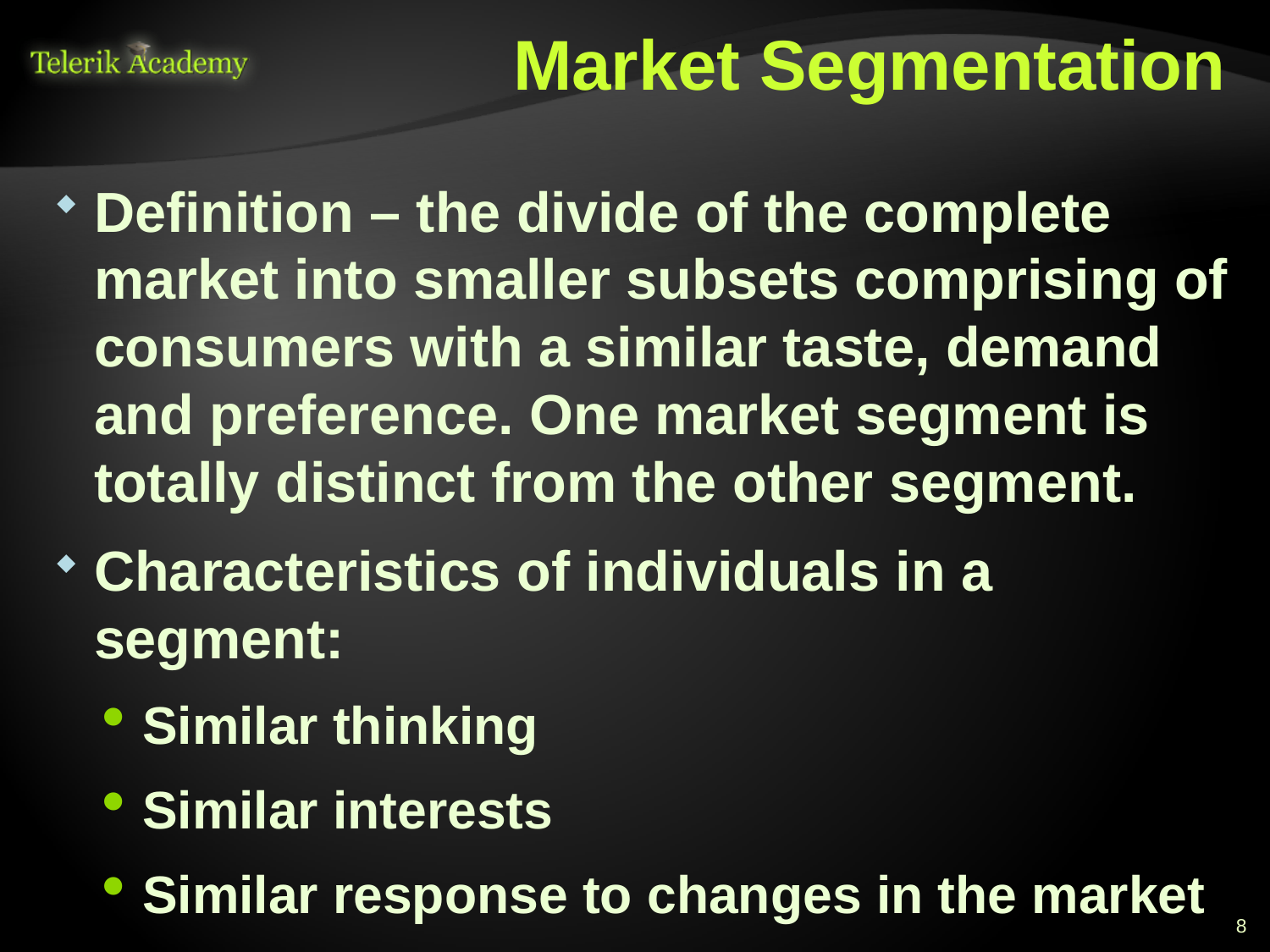

# Market Segmentation
Definition – the divide of the complete market into smaller subsets comprising of consumers with a similar taste, demand and preference. One market segment is totally distinct from the other segment.
Characteristics of individuals in a segment:
Similar thinking
Similar interests
Similar response to changes in the market

8